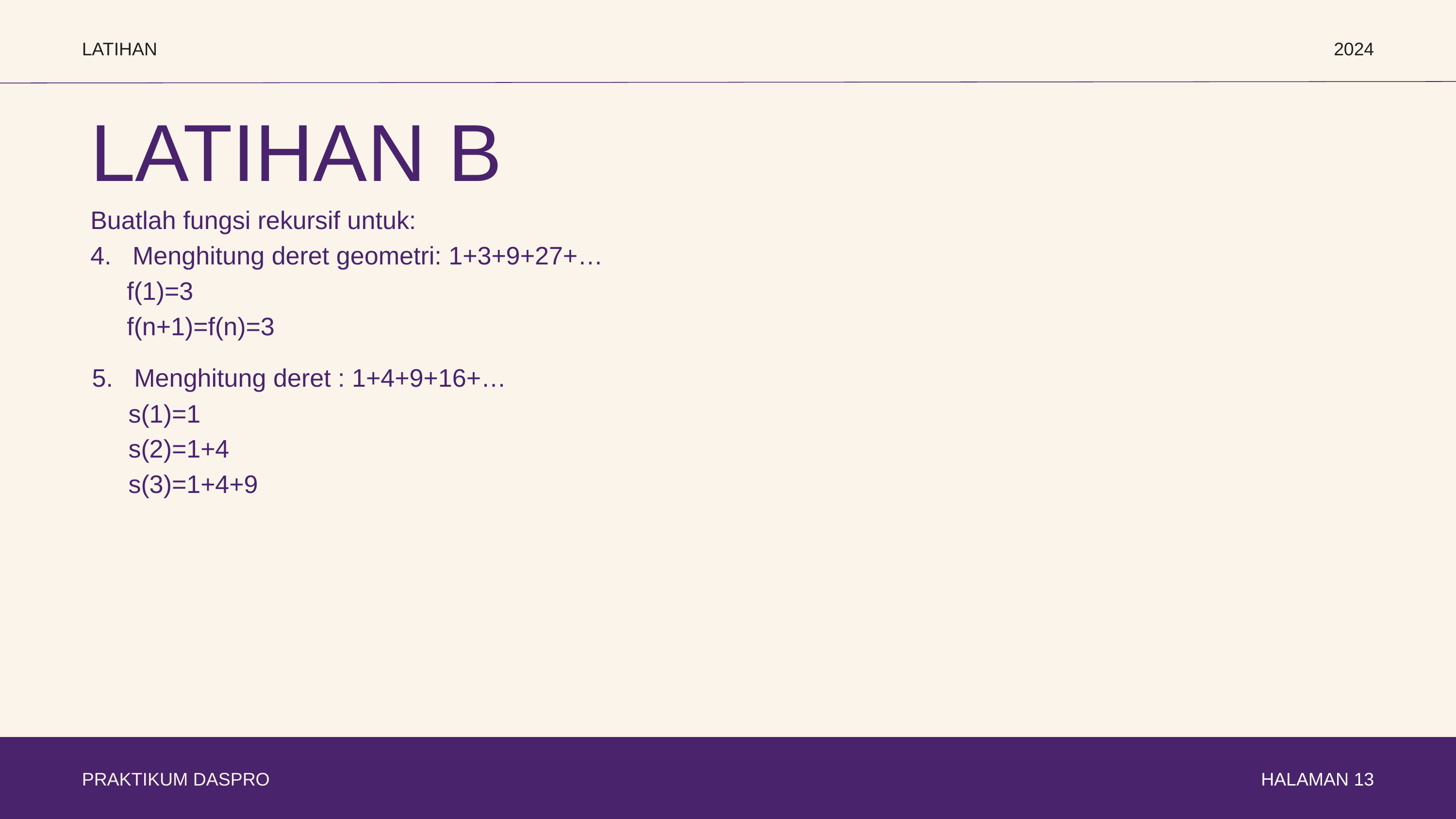

LATIHAN
2024

LATIHAN B
Buatlah fungsi rekursif untuk:
4.   Menghitung deret geometri: 1+3+9+27+…
f(1)=3
f(n+1)=f(n)=3

5.   Menghitung deret : 1+4+9+16+…
s(1)=1
s(2)=1+4
s(3)=1+4+9

PRAKTIKUM DASPRO
HALAMAN 13